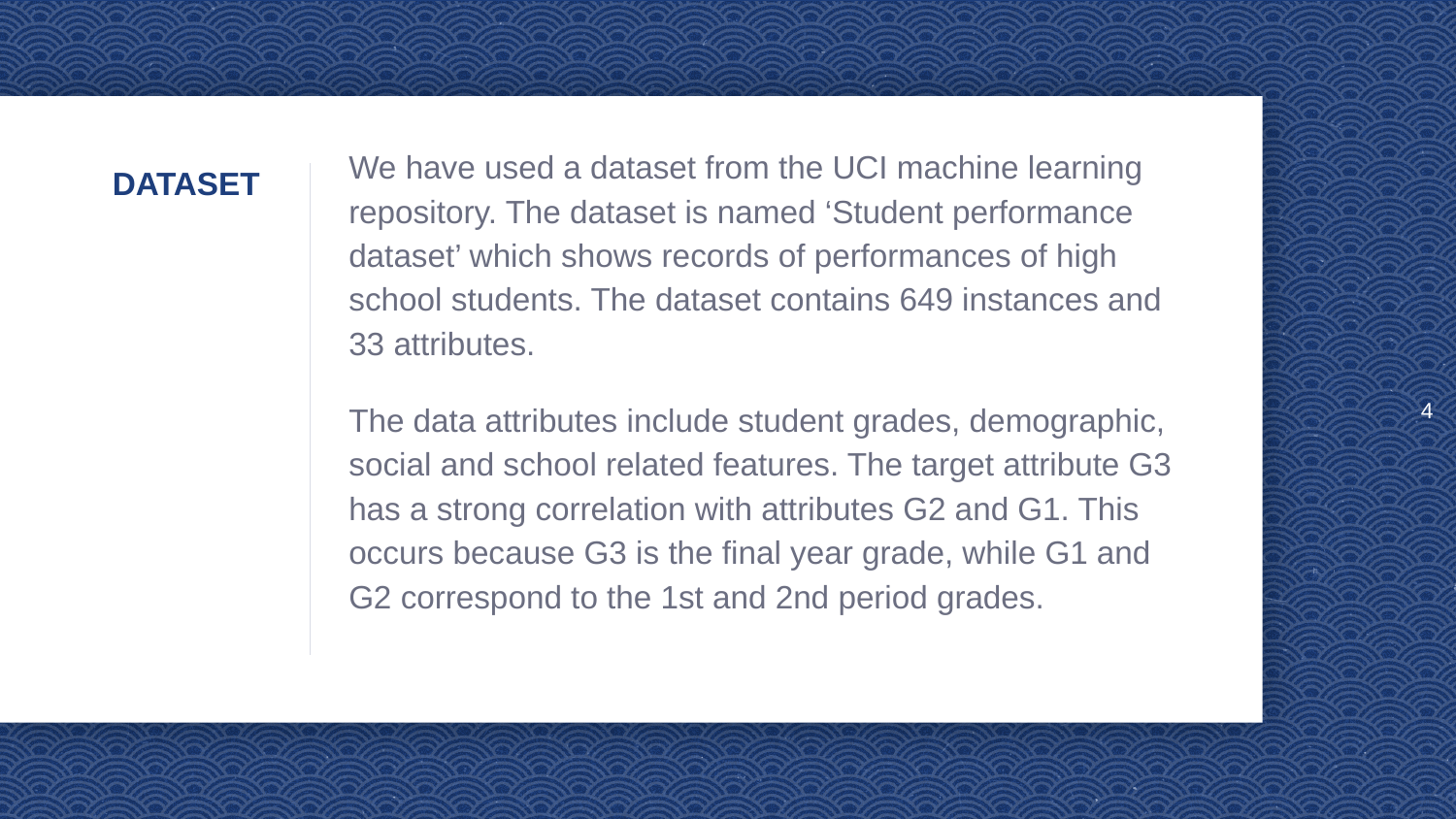

4
We have used a dataset from the UCI machine learning repository. The dataset is named ‘Student performance dataset’ which shows records of performances of high school students. The dataset contains 649 instances and 33 attributes.
The data attributes include student grades, demographic, social and school related features. The target attribute G3 has a strong correlation with attributes G2 and G1. This occurs because G3 is the final year grade, while G1 and G2 correspond to the 1st and 2nd period grades.

# DATASET